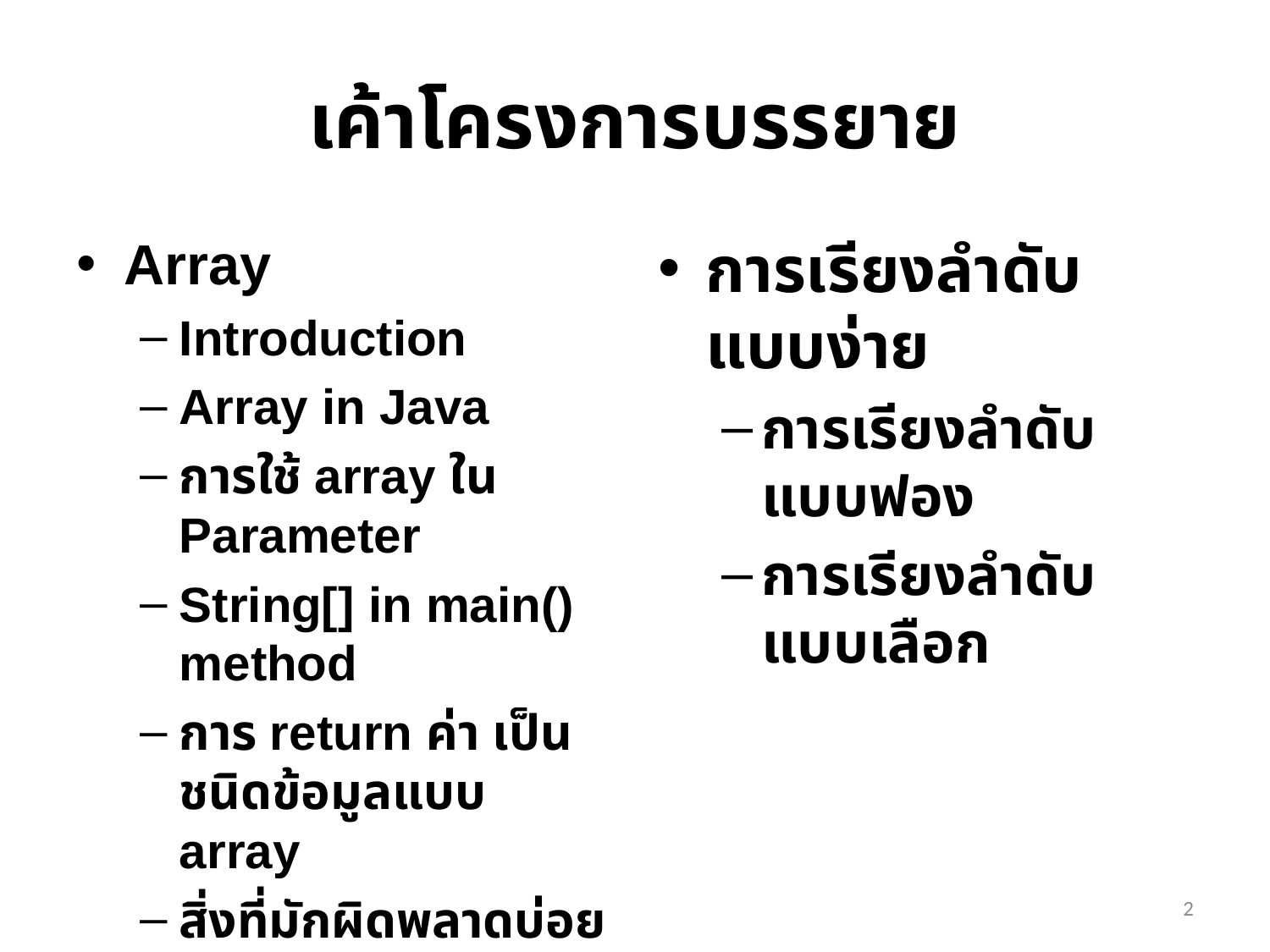

# เค้าโครงการบรรยาย
Array
Introduction
Array in Java
การใช้ array ใน Parameter
String[] in main() method
การ return ค่า เป็นชนิดข้อมูลแบบ array
สิ่งที่มักผิดพลาดบ่อยกับการสร้างโครงสร้างข้อมูลแบบอะเรย์
ข้อเสียของ อะเรย์

การเรียงลำดับแบบง่าย
การเรียงลำดับแบบฟอง
การเรียงลำดับแบบเลือก
2